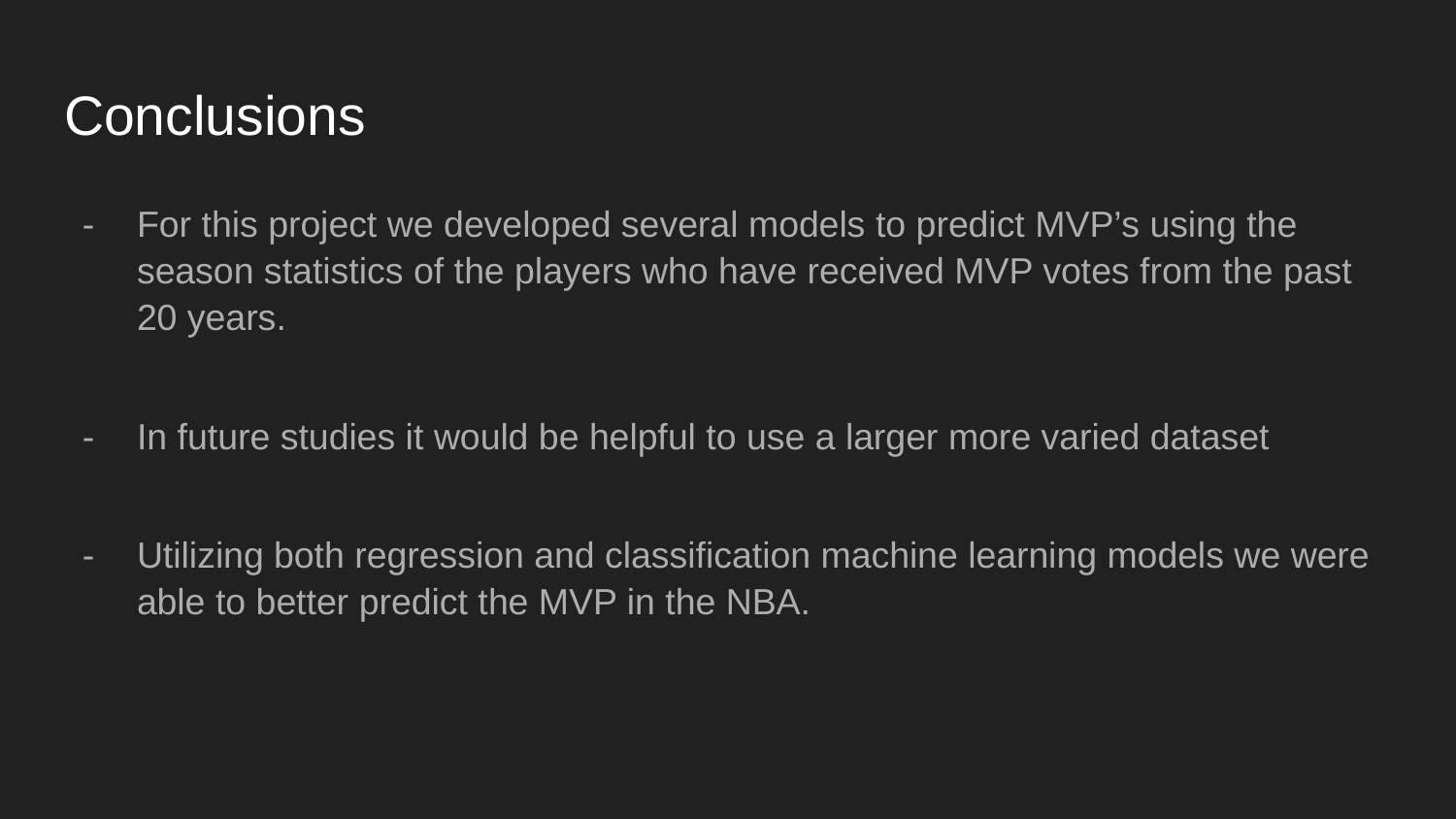

# Conclusions
For this project we developed several models to predict MVP’s using the season statistics of the players who have received MVP votes from the past 20 years.

In future studies it would be helpful to use a larger more varied dataset

Utilizing both regression and classification machine learning models we were able to better predict the MVP in the NBA.